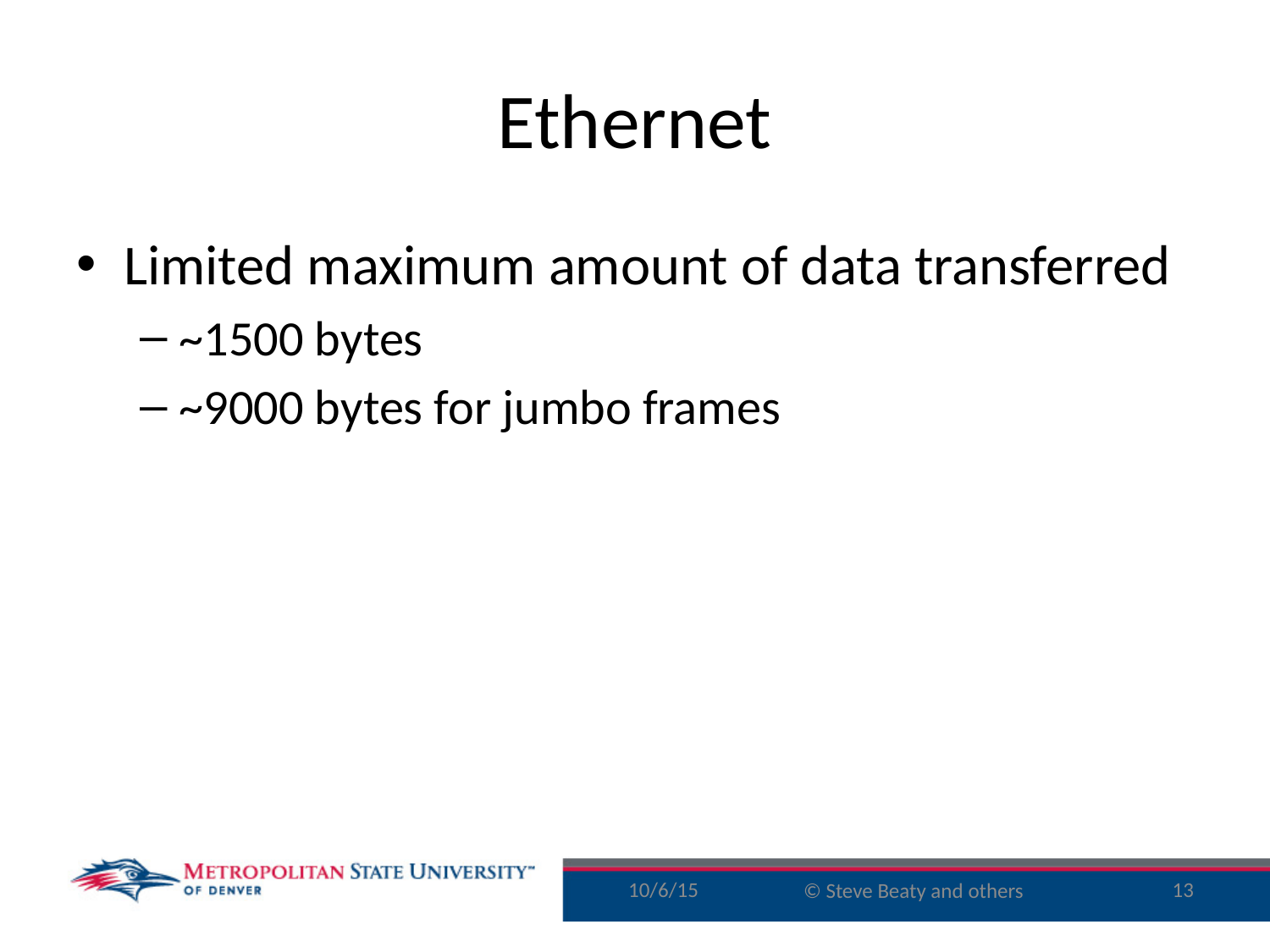

# Ethernet
Limited maximum amount of data transferred
~1500 bytes
~9000 bytes for jumbo frames
10/6/15
13
© Steve Beaty and others